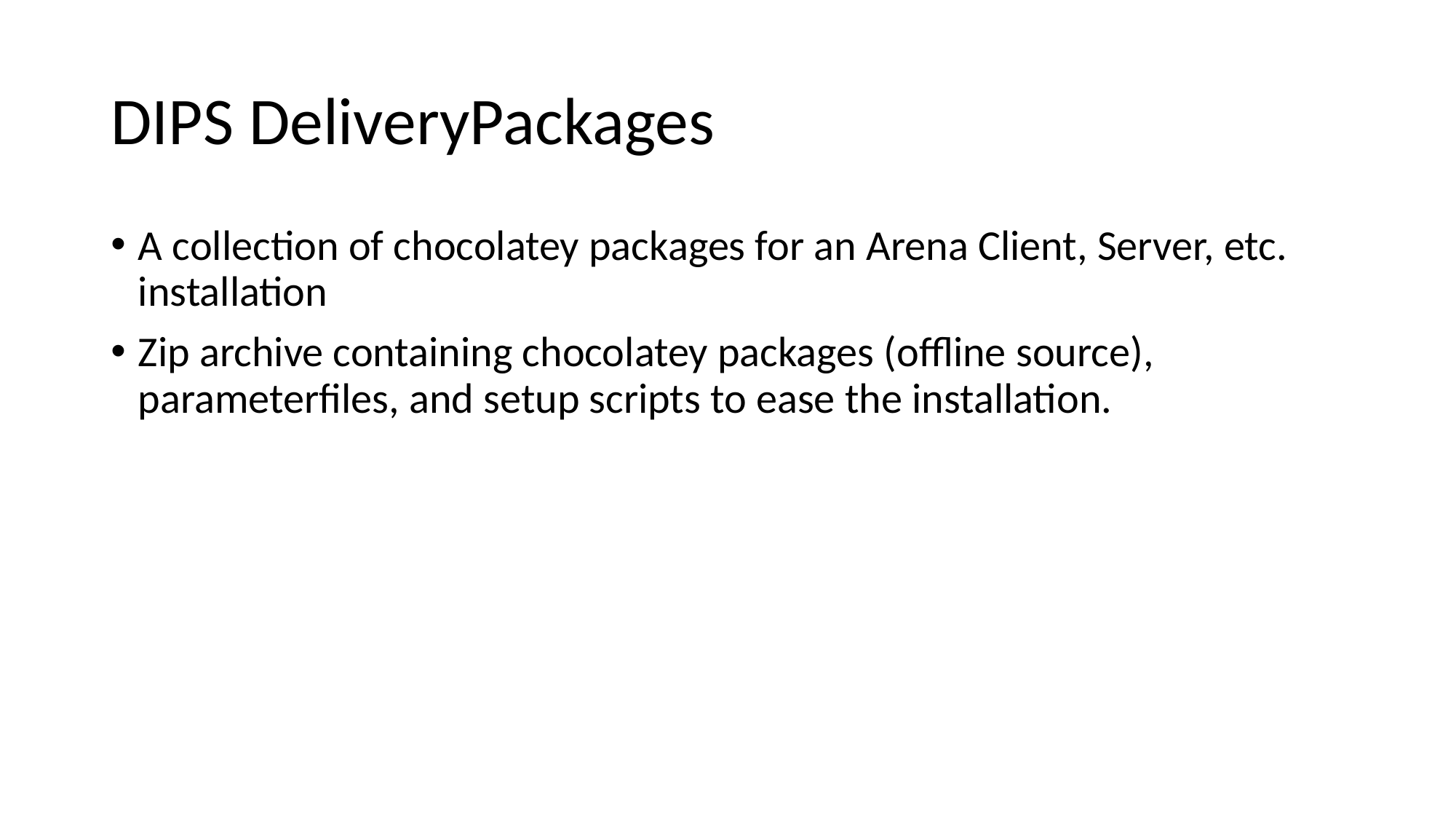

# DIPS DeliveryPackages
A collection of chocolatey packages for an Arena Client, Server, etc. installation
Zip archive containing chocolatey packages (offline source), parameterfiles, and setup scripts to ease the installation.